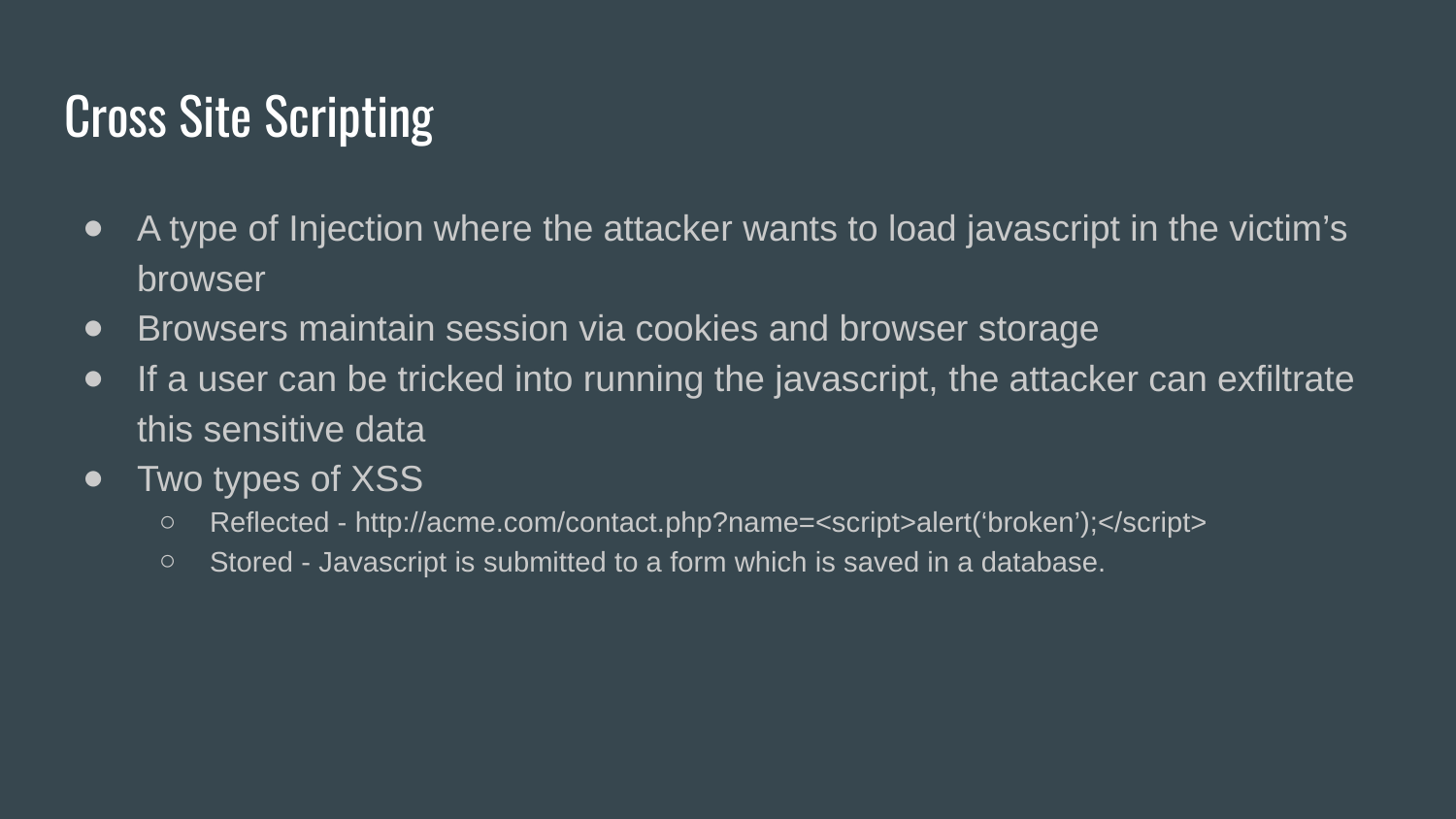

# Cross Site Scripting
A type of Injection where the attacker wants to load javascript in the victim’s browser
Browsers maintain session via cookies and browser storage
If a user can be tricked into running the javascript, the attacker can exfiltrate this sensitive data
Two types of XSS
Reflected - http://acme.com/contact.php?name=<script>alert(‘broken’);</script>
Stored - Javascript is submitted to a form which is saved in a database.